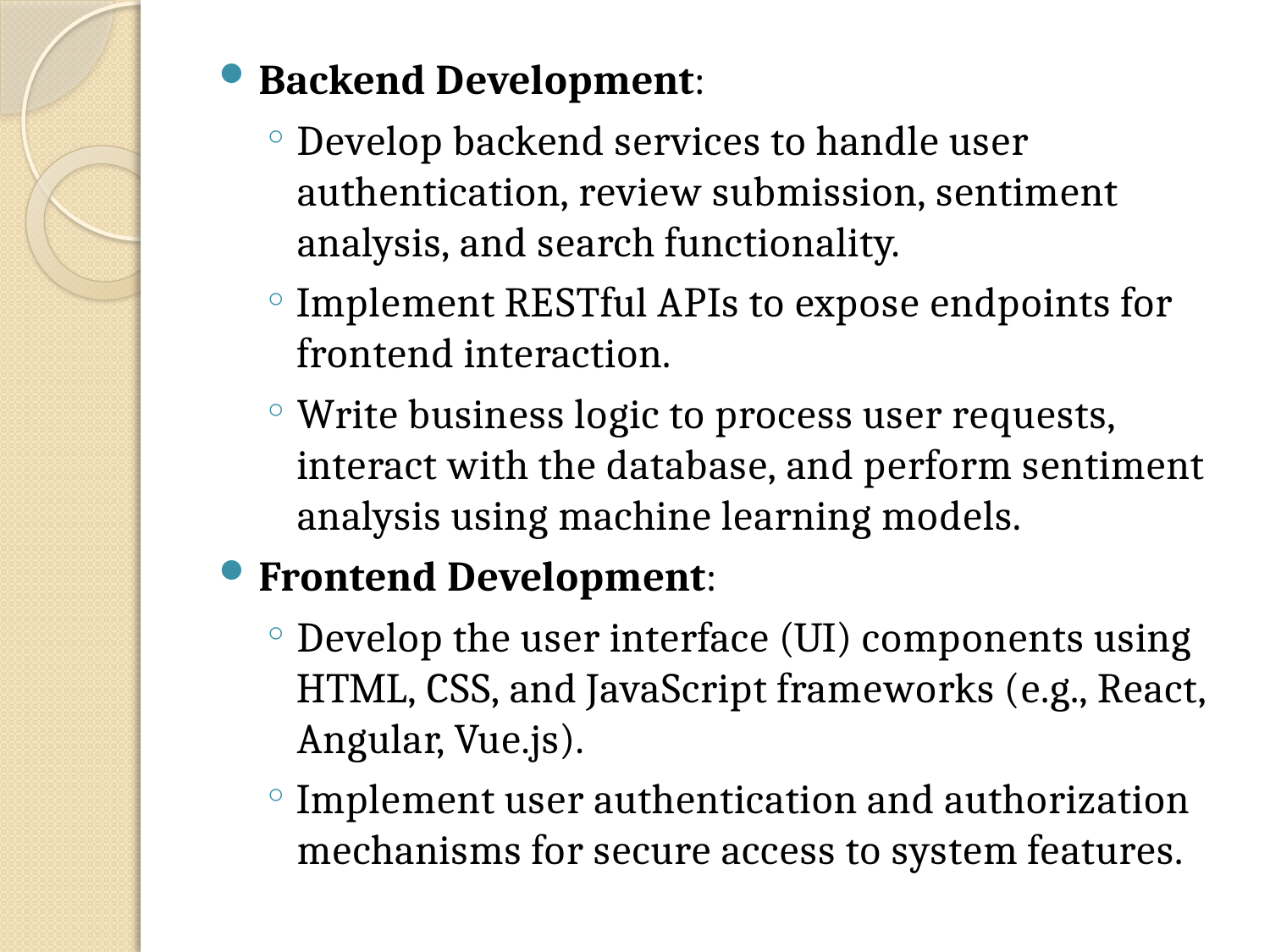

Backend Development:
Develop backend services to handle user authentication, review submission, sentiment analysis, and search functionality.
Implement RESTful APIs to expose endpoints for frontend interaction.
Write business logic to process user requests, interact with the database, and perform sentiment analysis using machine learning models.
Frontend Development:
Develop the user interface (UI) components using HTML, CSS, and JavaScript frameworks (e.g., React, Angular, Vue.js).
Implement user authentication and authorization mechanisms for secure access to system features.